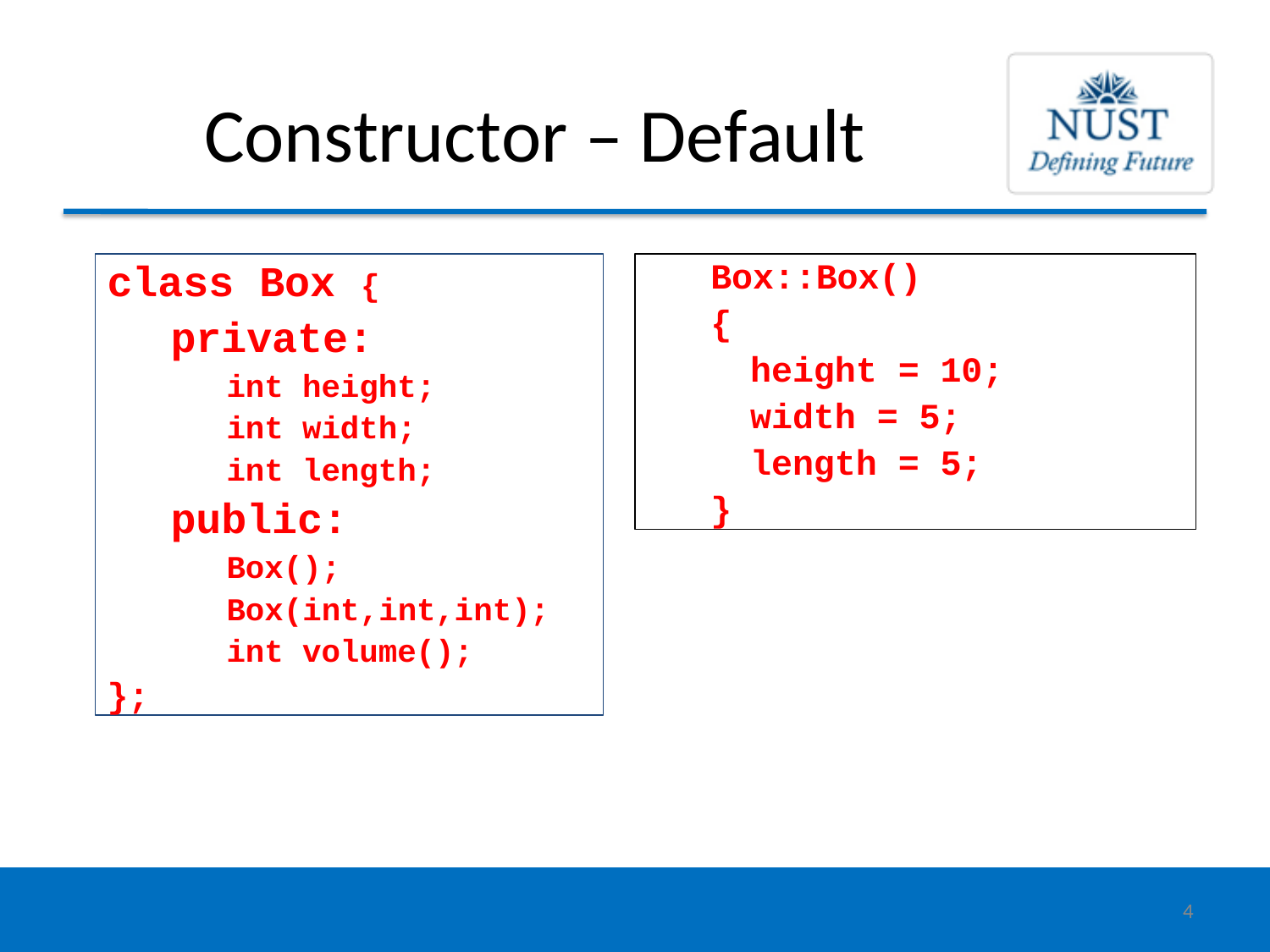

# Constructor – Default
class Box {
private:
int height; int width; int length;
public:
Box(); Box(int,int,int); int volume();
};
Box::Box()
{
height = 10;
width = 5;
length = 5;
}
4